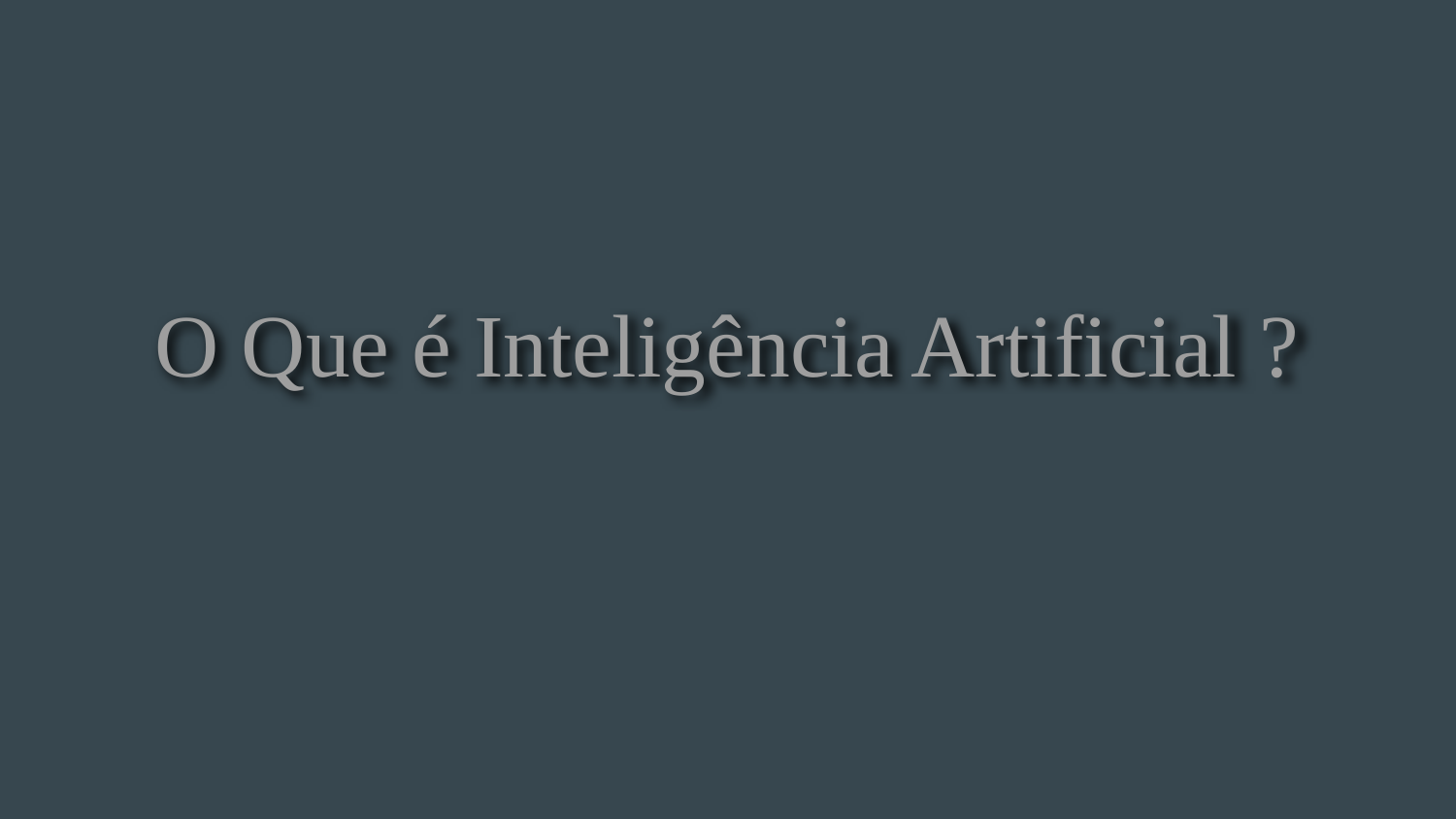

# O Que é Inteligência Artificial ?